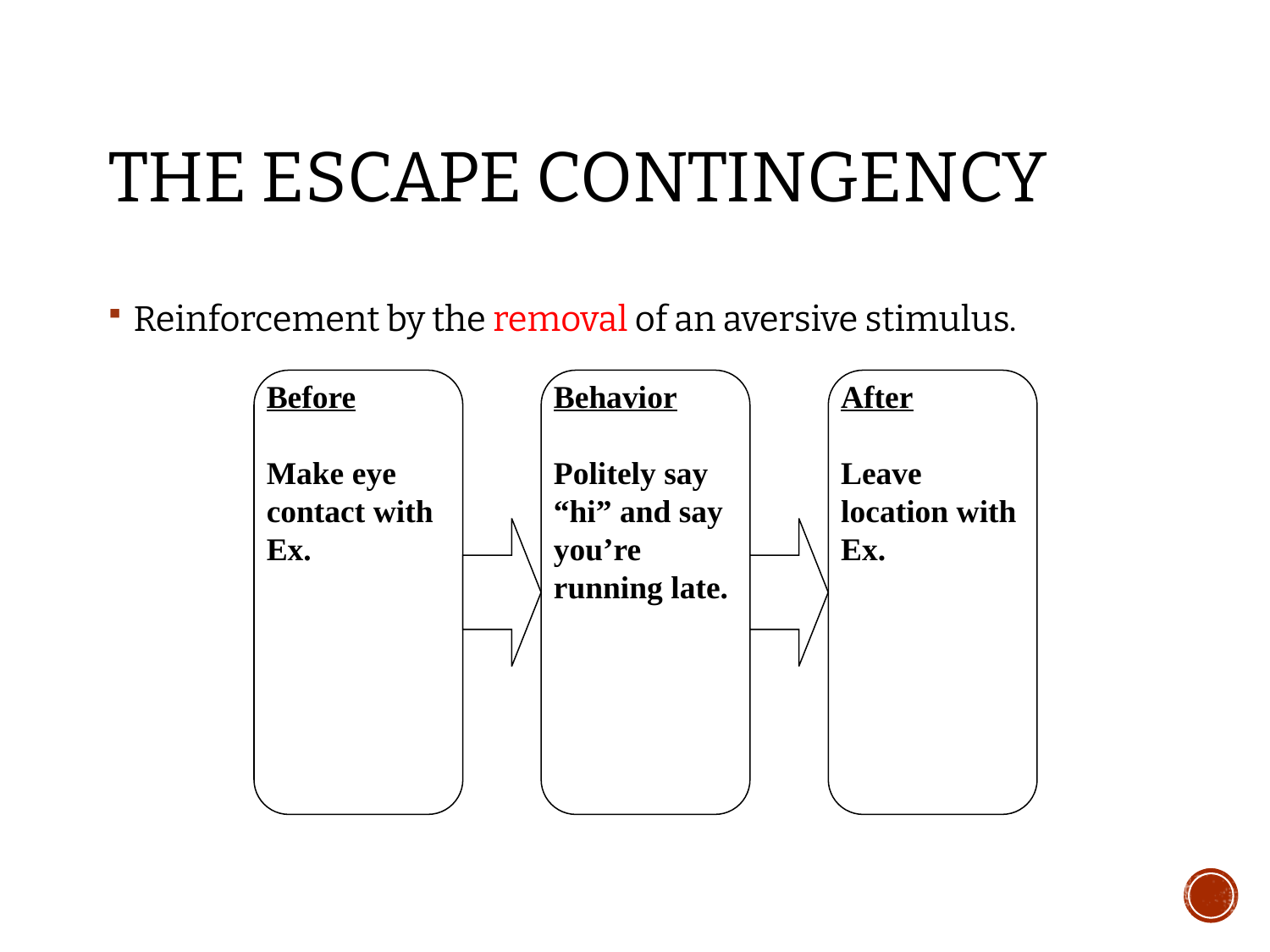

# The Escape Contingency
Reinforcement by the removal of an aversive stimulus.

Before

Make eye contact with Ex.

Behavior

Politely say “hi” and say you’re running late.

After

Leave location with Ex.